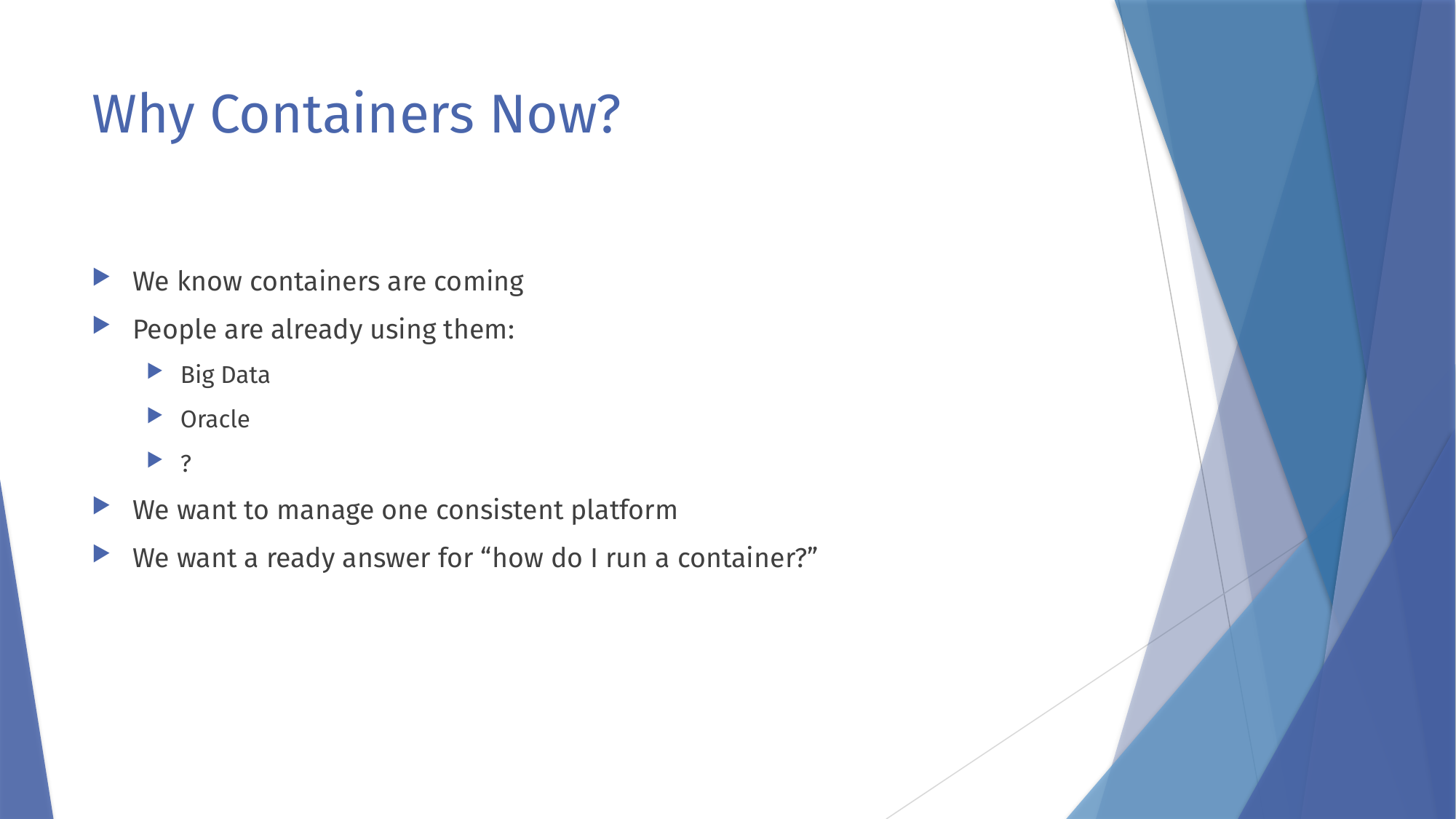

# Why Containers Now?
We know containers are coming
People are already using them:
Big Data
Oracle
?
We want to manage one consistent platform
We want a ready answer for “how do I run a container?”